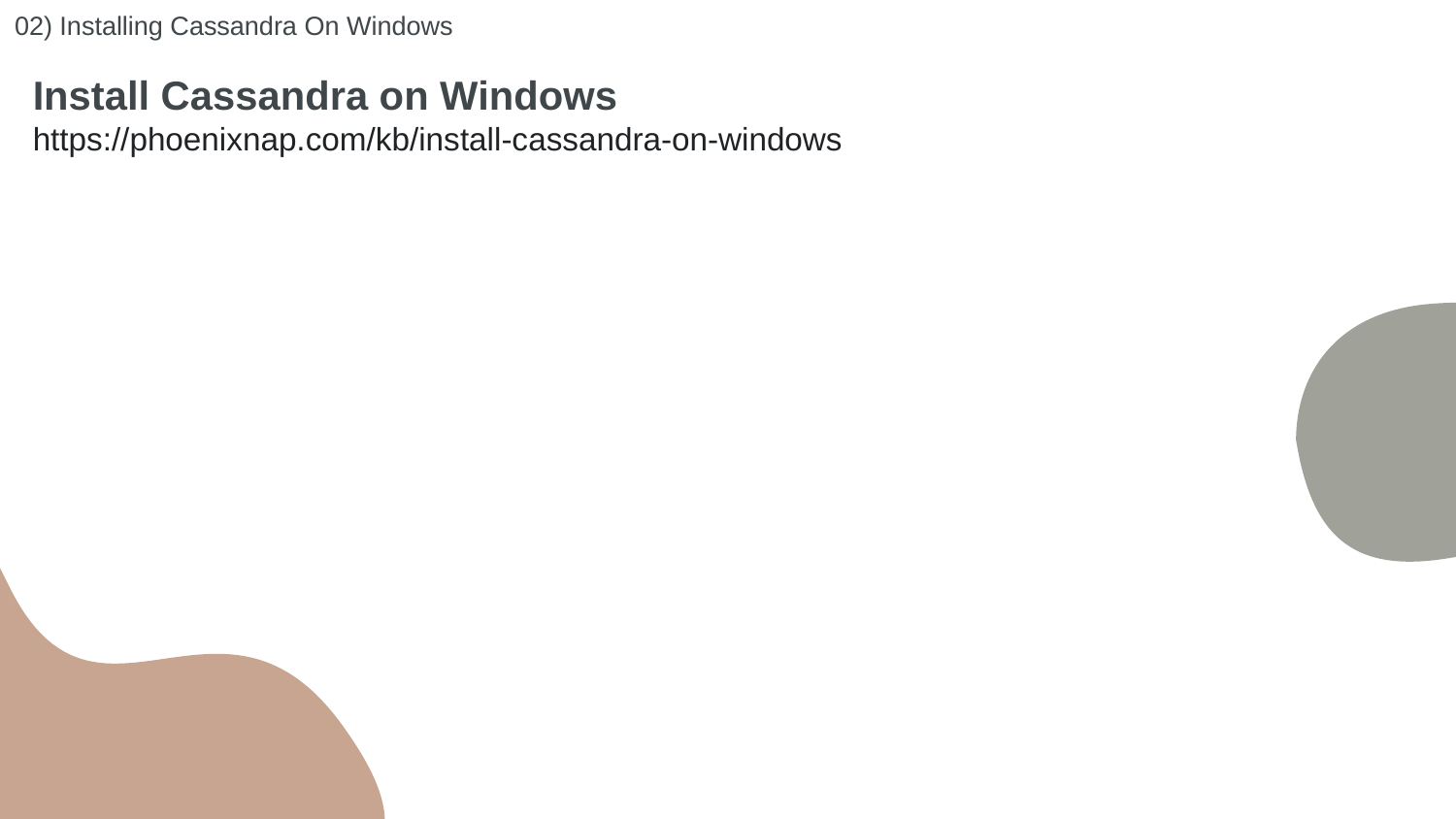

# 02) Installing Cassandra On Windows
Install Cassandra on Windows
https://phoenixnap.com/kb/install-cassandra-on-windows